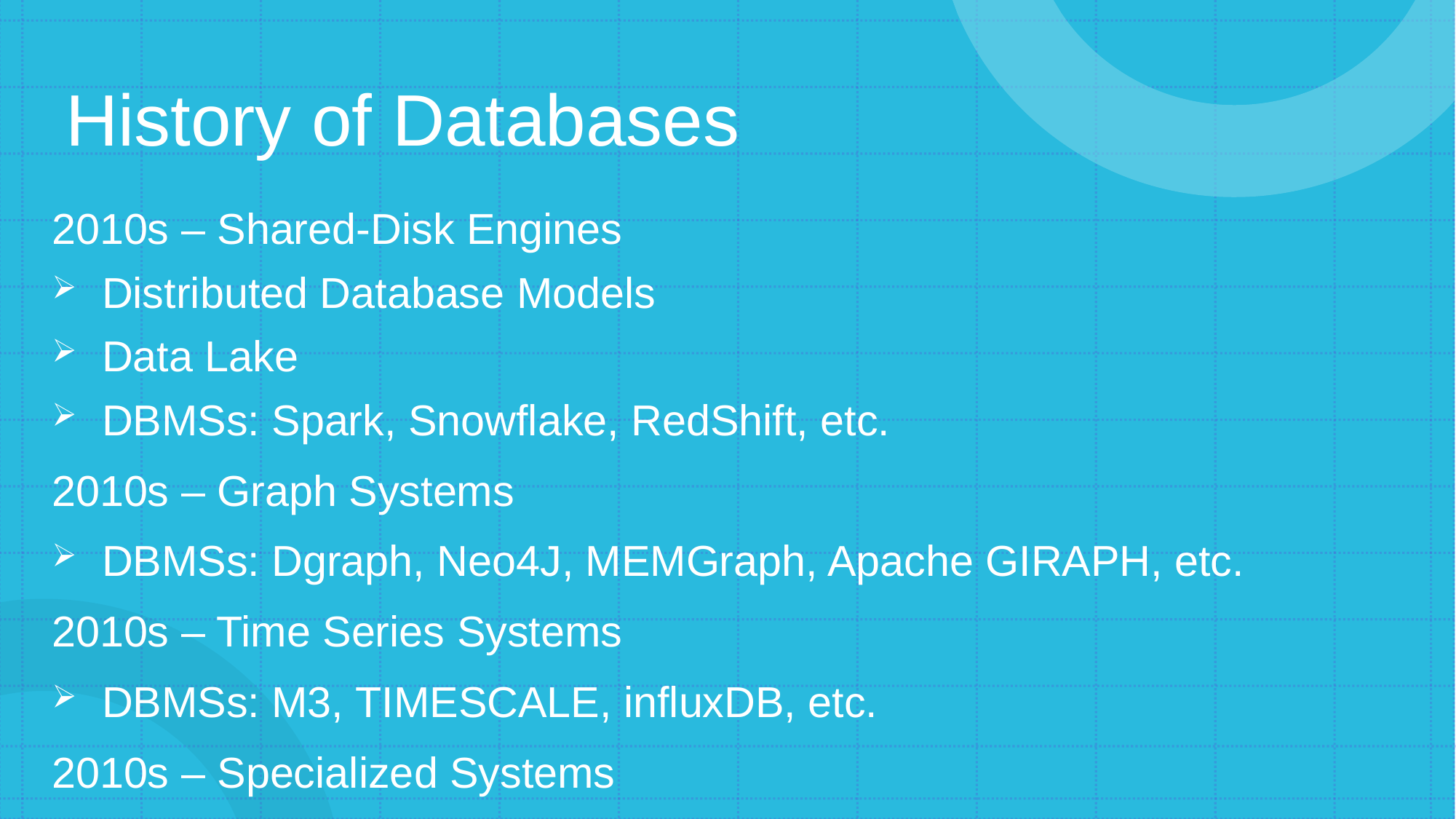

# History of Databases
2010s – Shared-Disk Engines
  Distributed Database Models
  Data Lake
  DBMSs: Spark, Snowflake, RedShift, etc.
2010s – Graph Systems
  DBMSs: Dgraph, Neo4J, MEMGraph, Apache GIRAPH, etc.
2010s – Time Series Systems
  DBMSs: M3, TIMESCALE, influxDB, etc.
2010s – Specialized Systems